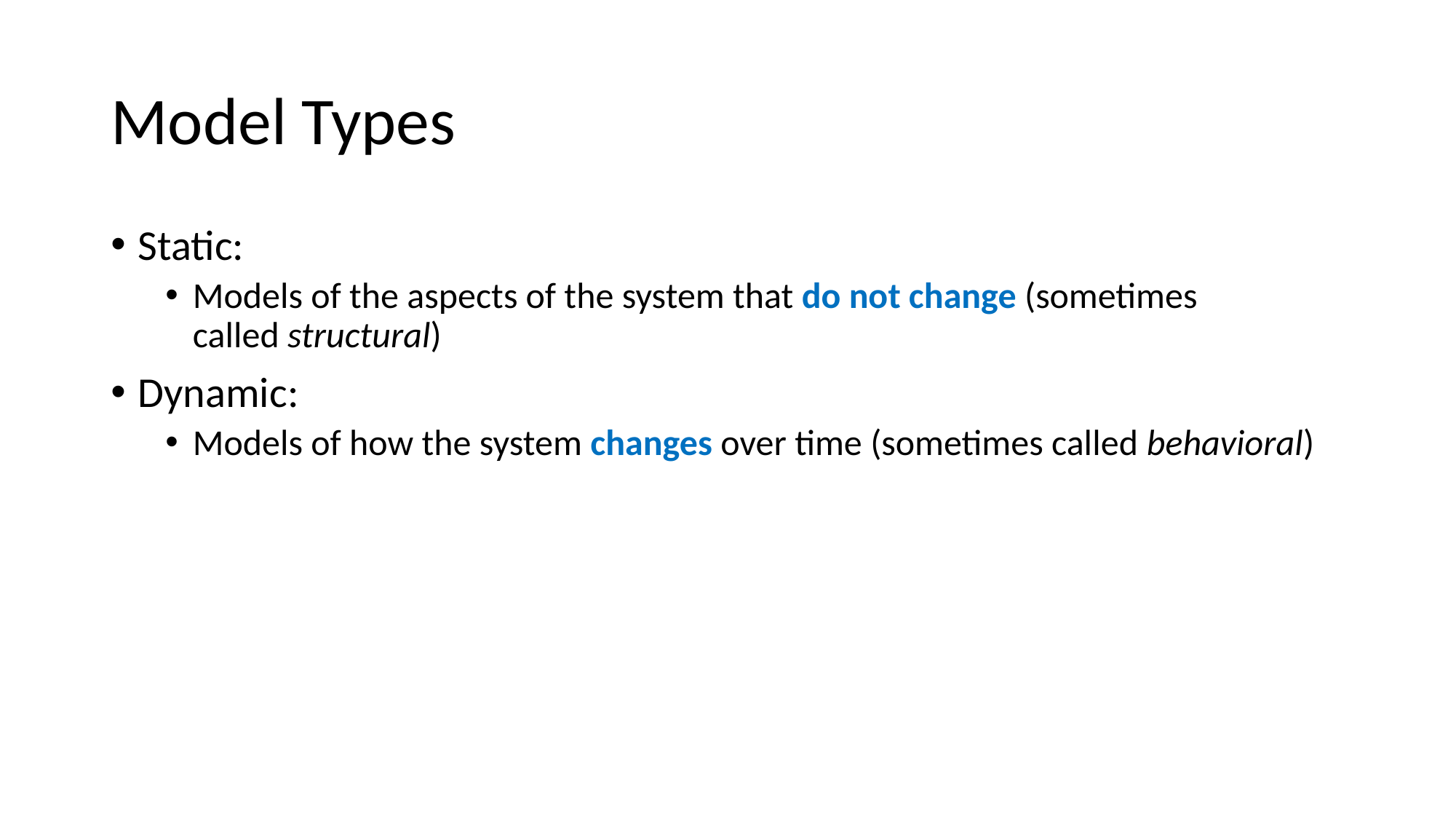

# Model Types
Static:
Models of the aspects of the system that do not change (sometimes called structural)
Dynamic:
Models of how the system changes over time (sometimes called behavioral)